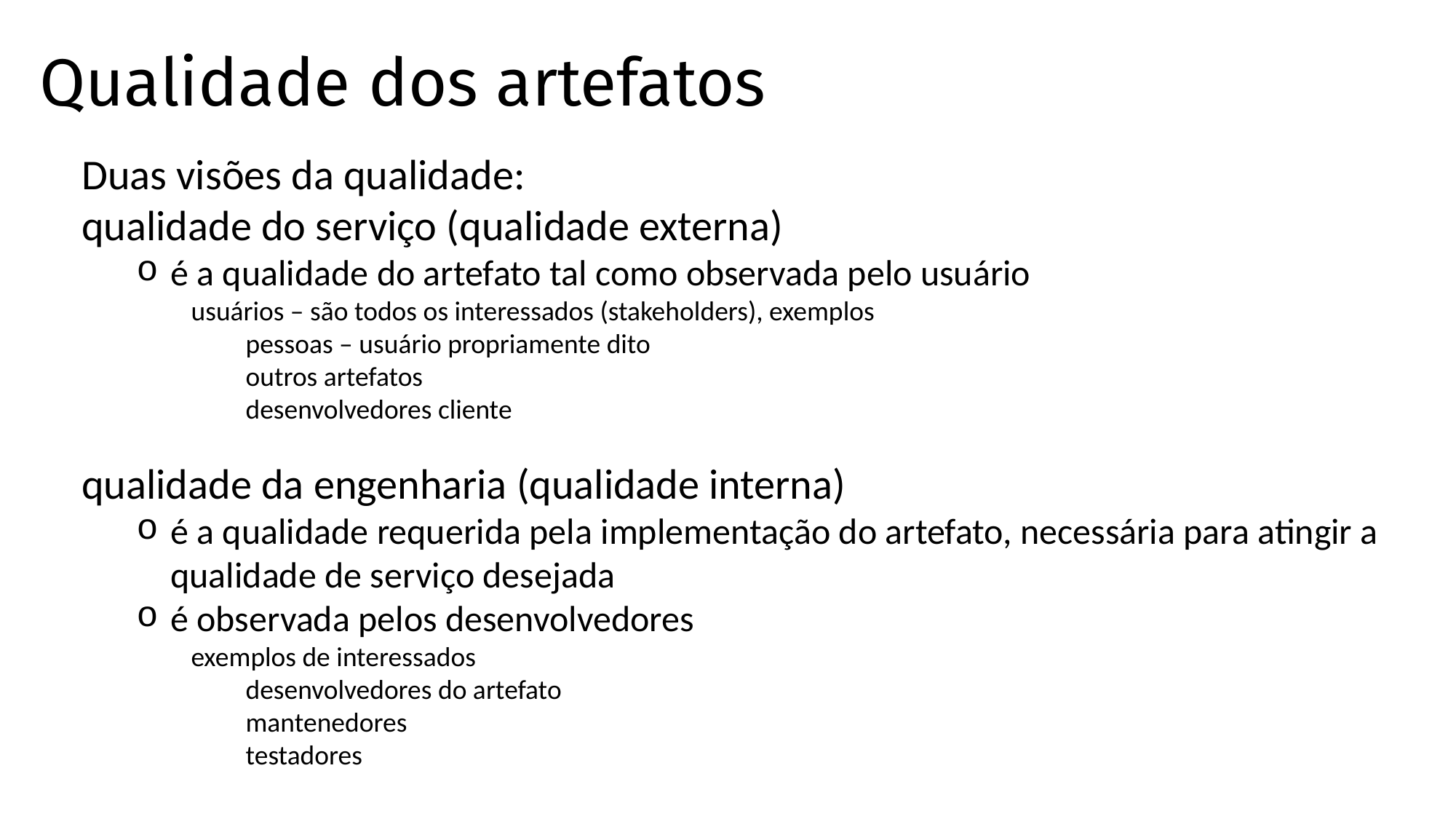

# Qualidade dos artefatos
Duas visões da qualidade:
qualidade do serviço (qualidade externa)
é a qualidade do artefato tal como observada pelo usuário
usuários – são todos os interessados (stakeholders), exemplos
pessoas – usuário propriamente dito
outros artefatos
desenvolvedores cliente

qualidade da engenharia (qualidade interna)
é a qualidade requerida pela implementação do artefato, necessária para atingir a qualidade de serviço desejada
é observada pelos desenvolvedores
exemplos de interessados
desenvolvedores do artefato
mantenedores
testadores